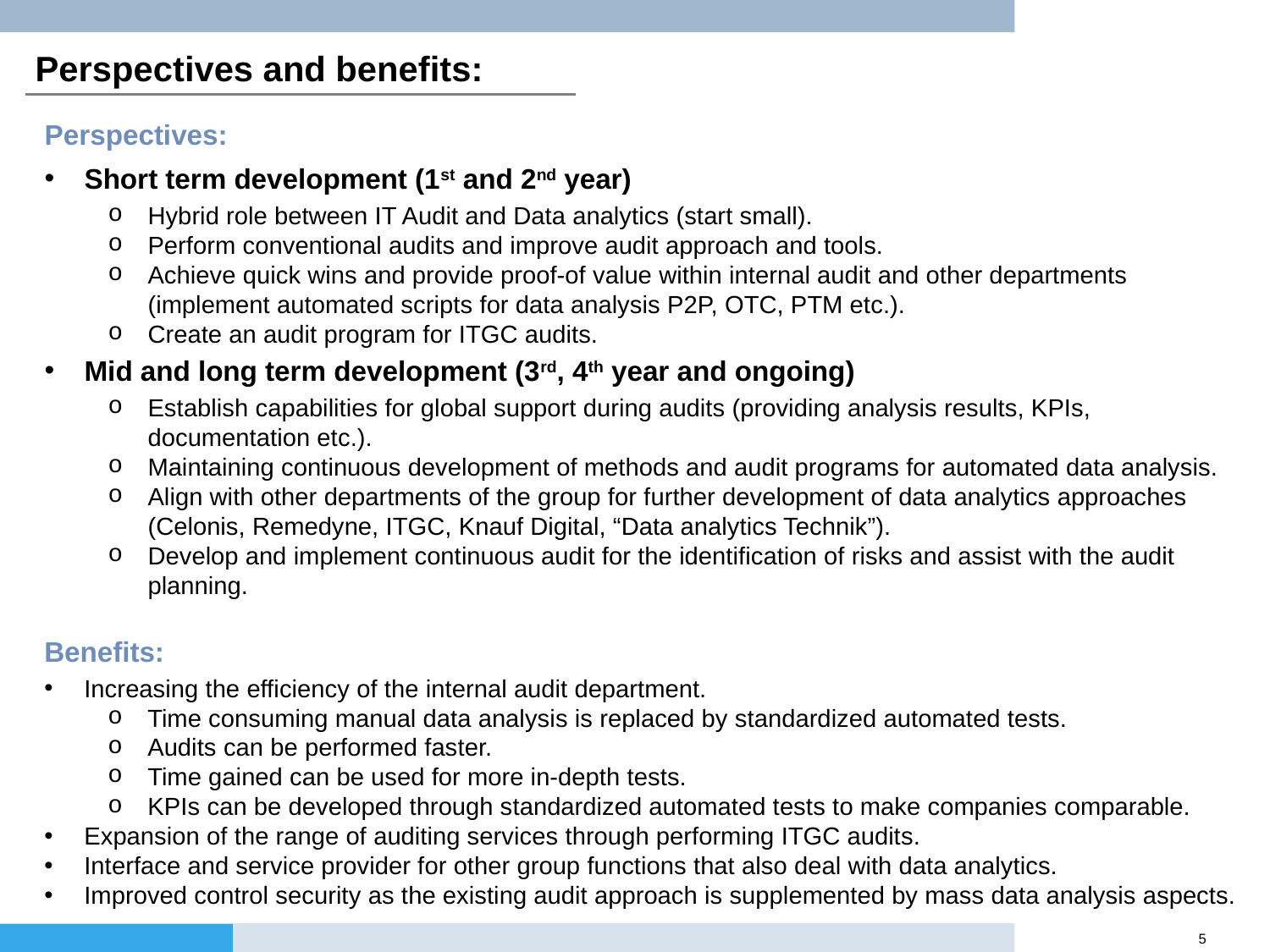

Perspectives and benefits:
Perspectives:
Short term development (1st and 2nd year)
Hybrid role between IT Audit and Data analytics (start small).
Perform conventional audits and improve audit approach and tools.
Achieve quick wins and provide proof-of value within internal audit and other departments (implement automated scripts for data analysis P2P, OTC, PTM etc.).
Create an audit program for ITGC audits.
Mid and long term development (3rd, 4th year and ongoing)
Establish capabilities for global support during audits (providing analysis results, KPIs, documentation etc.).
Maintaining continuous development of methods and audit programs for automated data analysis.
Align with other departments of the group for further development of data analytics approaches (Celonis, Remedyne, ITGC, Knauf Digital, “Data analytics Technik”).
Develop and implement continuous audit for the identification of risks and assist with the audit planning.
Benefits:
Increasing the efficiency of the internal audit department.
Time consuming manual data analysis is replaced by standardized automated tests.
Audits can be performed faster.
Time gained can be used for more in-depth tests.
KPIs can be developed through standardized automated tests to make companies comparable.
Expansion of the range of auditing services through performing ITGC audits.
Interface and service provider for other group functions that also deal with data analytics.
Improved control security as the existing audit approach is supplemented by mass data analysis aspects.